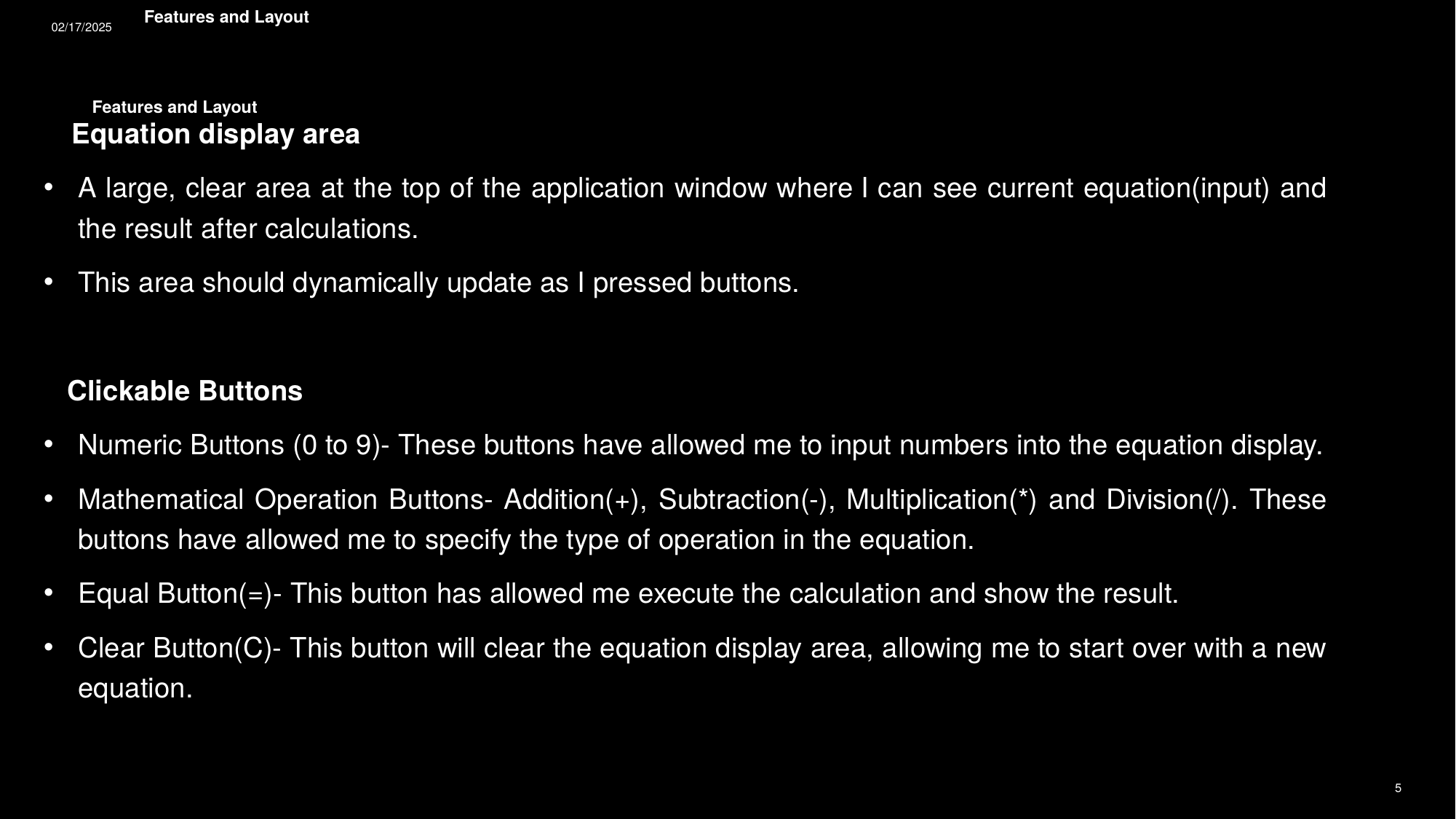

Features and Layout
Features and Layout
02/17/2025
    Equation display area
A large, clear area at the top of the application window where I can see current equation(input) and the result after calculations.
This area should dynamically update as I pressed buttons.

   Clickable Buttons
Numeric Buttons (0 to 9)- These buttons have allowed me to input numbers into the equation display.
Mathematical Operation Buttons- Addition(+), Subtraction(-), Multiplication(*) and Division(/). These buttons have allowed me to specify the type of operation in the equation.
Equal Button(=)- This button has allowed me execute the calculation and show the result.
Clear Button(C)- This button will clear the equation display area, allowing me to start over with a new equation.

5